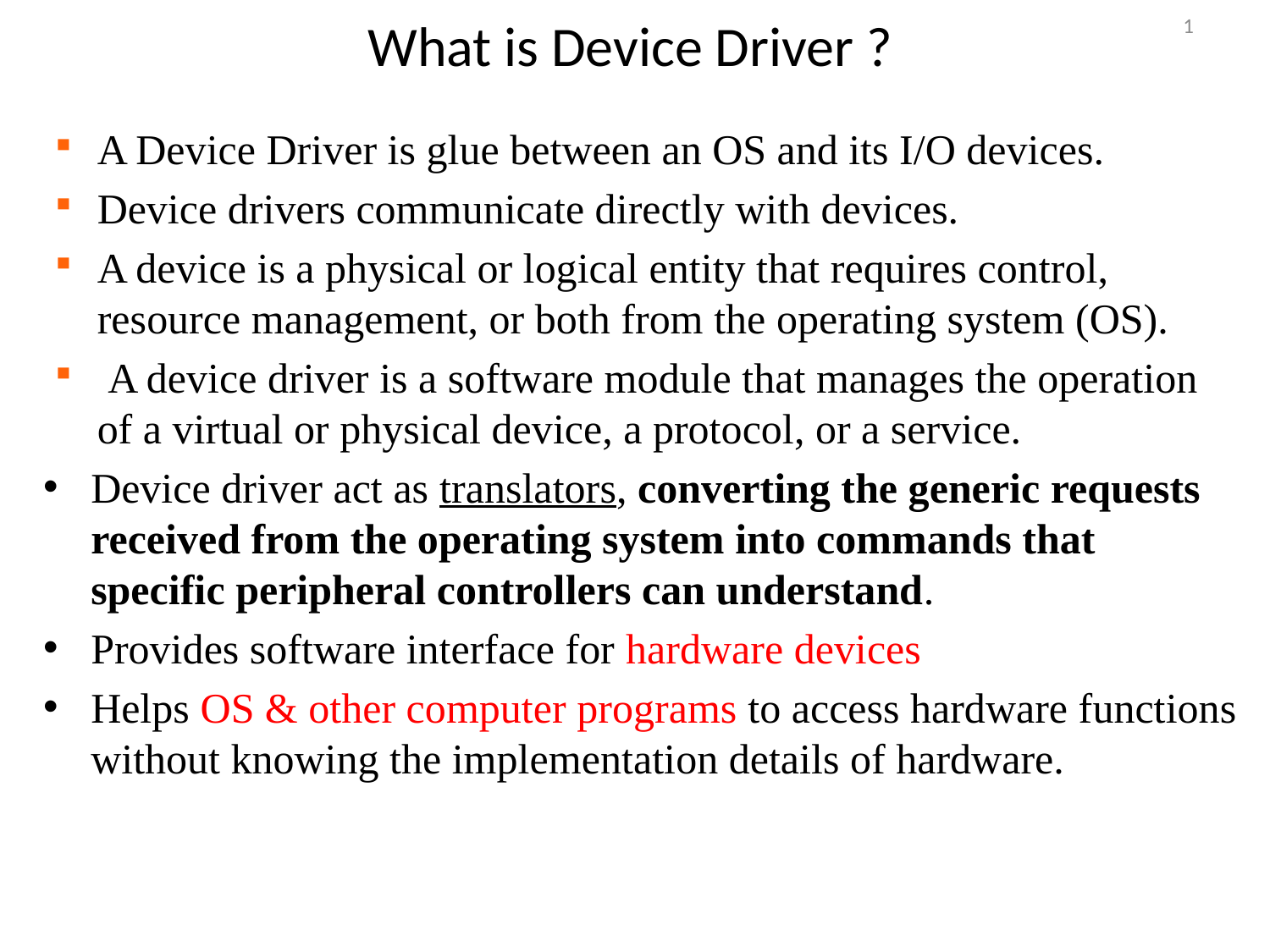

1
# What is Device Driver ?
A Device Driver is glue between an OS and its I/O devices.
Device drivers communicate directly with devices.
A device is a physical or logical entity that requires control, resource management, or both from the operating system (OS).
 A device driver is a software module that manages the operation of a virtual or physical device, a protocol, or a service.
Device driver act as translators, converting the generic requests received from the operating system into commands that specific peripheral controllers can understand.
Provides software interface for hardware devices
Helps OS & other computer programs to access hardware functions without knowing the implementation details of hardware.